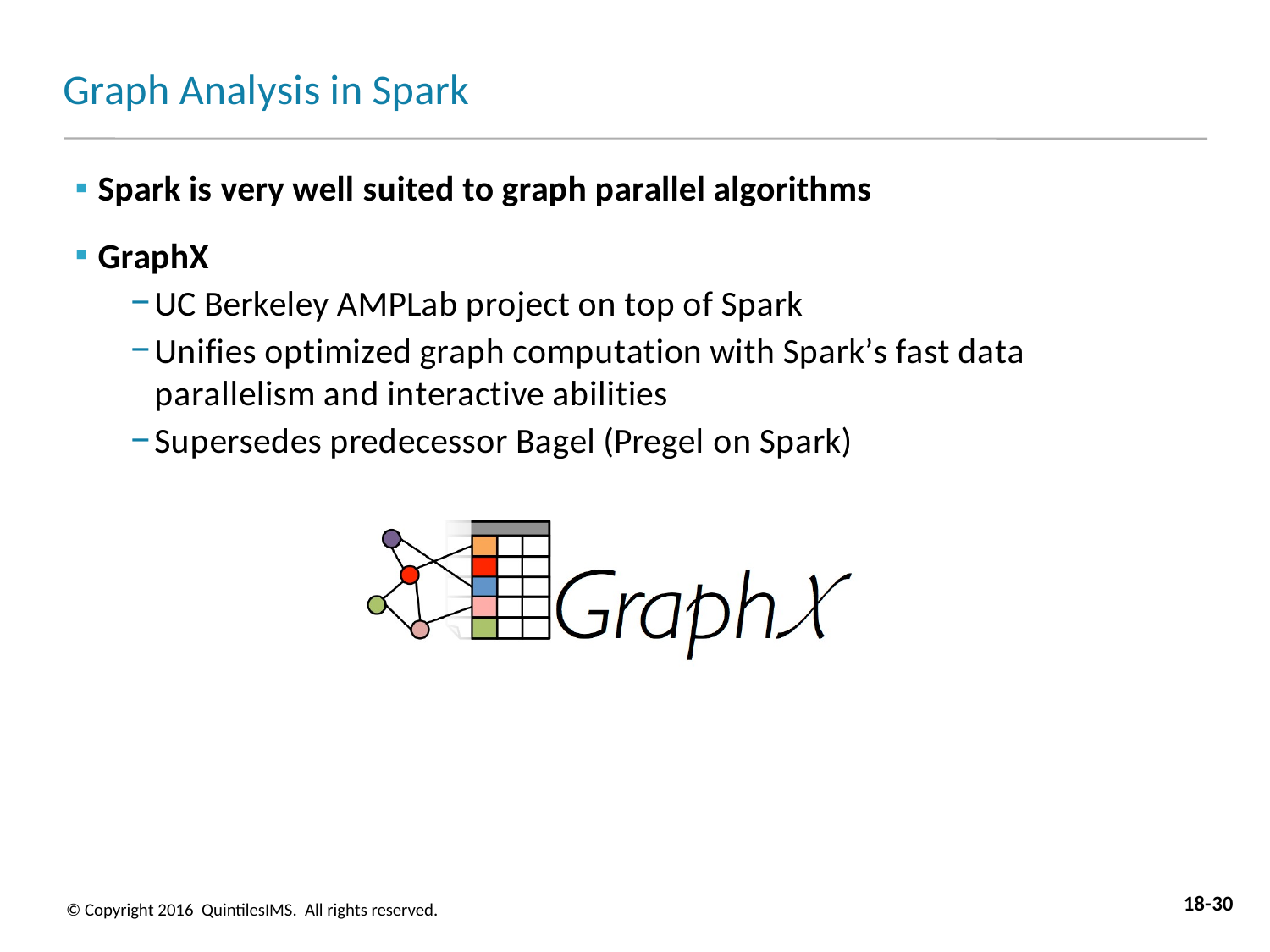

# Graph Analysis in Spark
Spark is very well suited to graph parallel algorithms
GraphX
UC Berkeley AMPLab project on top of Spark
Unifies optimized graph computation with Spark’s fast data parallelism and interactive abilities
Supersedes predecessor Bagel (Pregel on Spark)

18-30
© Copyright 2016  QuintilesIMS.  All rights reserved.